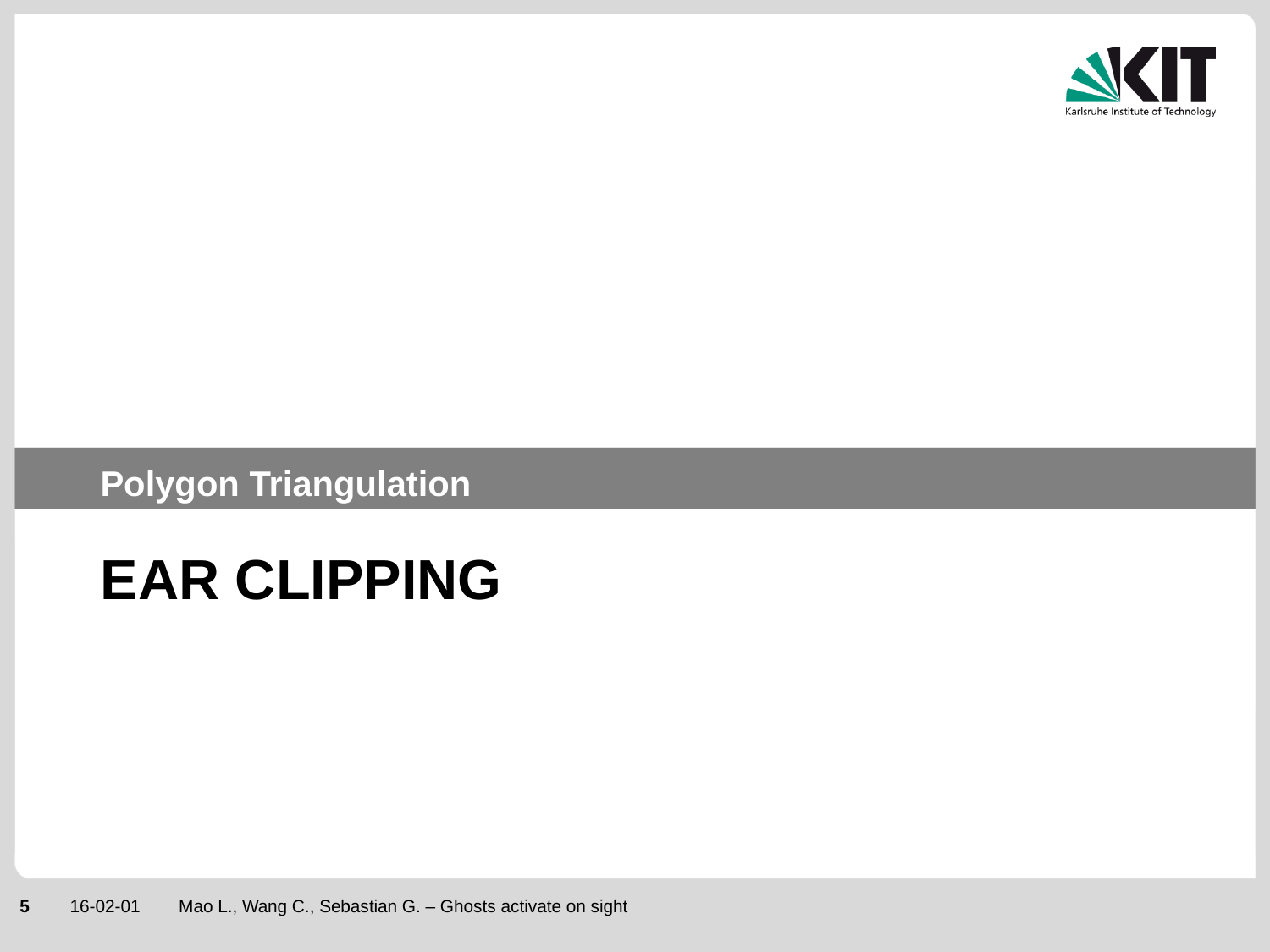

Polygon Triangulation
# Ear Clipping
Mao L., Wang C., Sebastian G. – Ghosts activate on sight